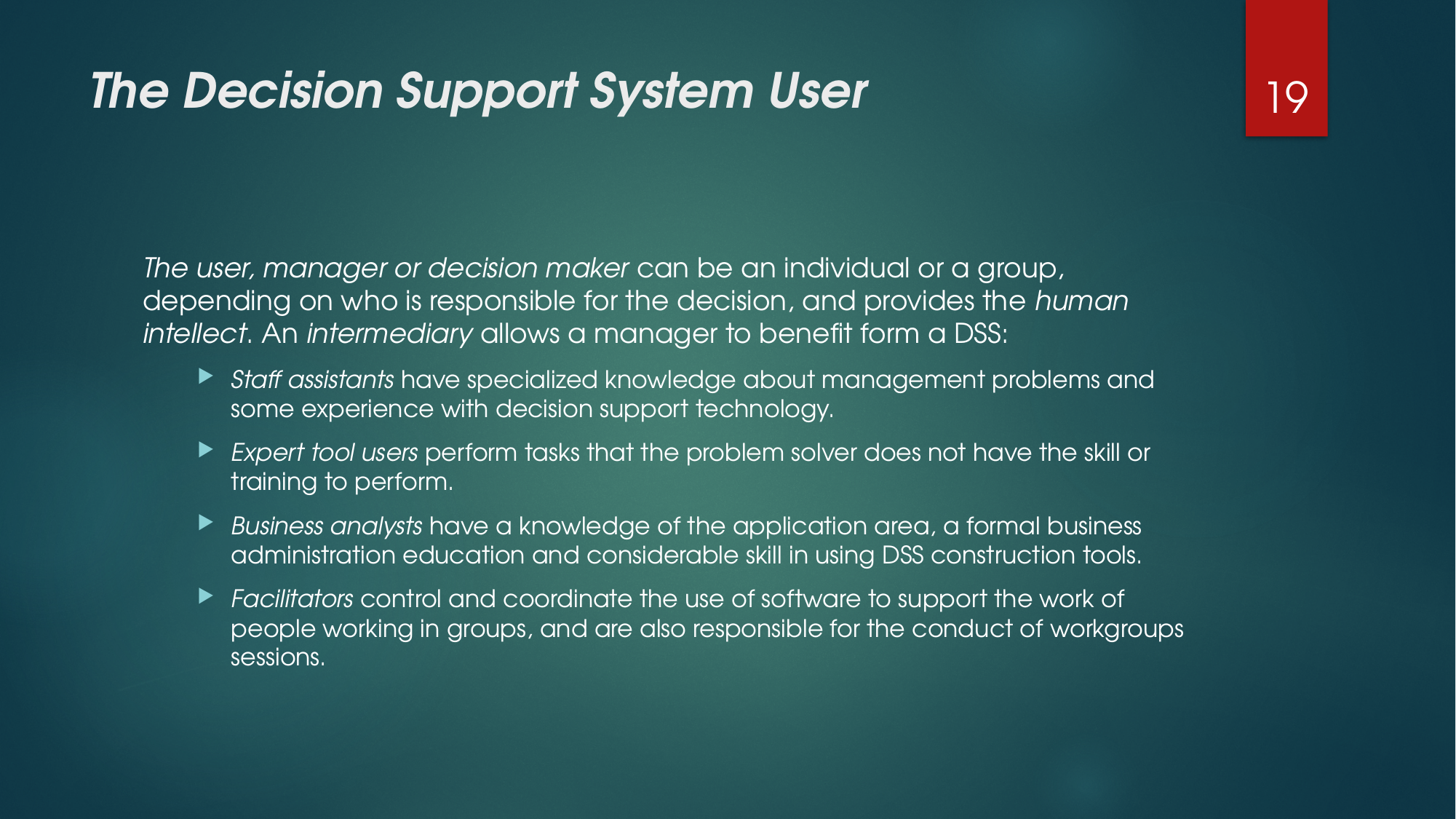

19
# The Decision Support System User
The user, manager or decision maker can be an individual or a group, depending on who is responsible for the decision, and provides the human intellect. An intermediary allows a manager to benefit form a DSS:
Staff assistants have specialized knowledge about management problems and some experience with decision support technology.
Expert tool users perform tasks that the problem solver does not have the skill or training to perform.
Business analysts have a knowledge of the application area, a formal business administration education and considerable skill in using DSS construction tools.
Facilitators control and coordinate the use of software to support the work of people working in groups, and are also responsible for the conduct of workgroups sessions.